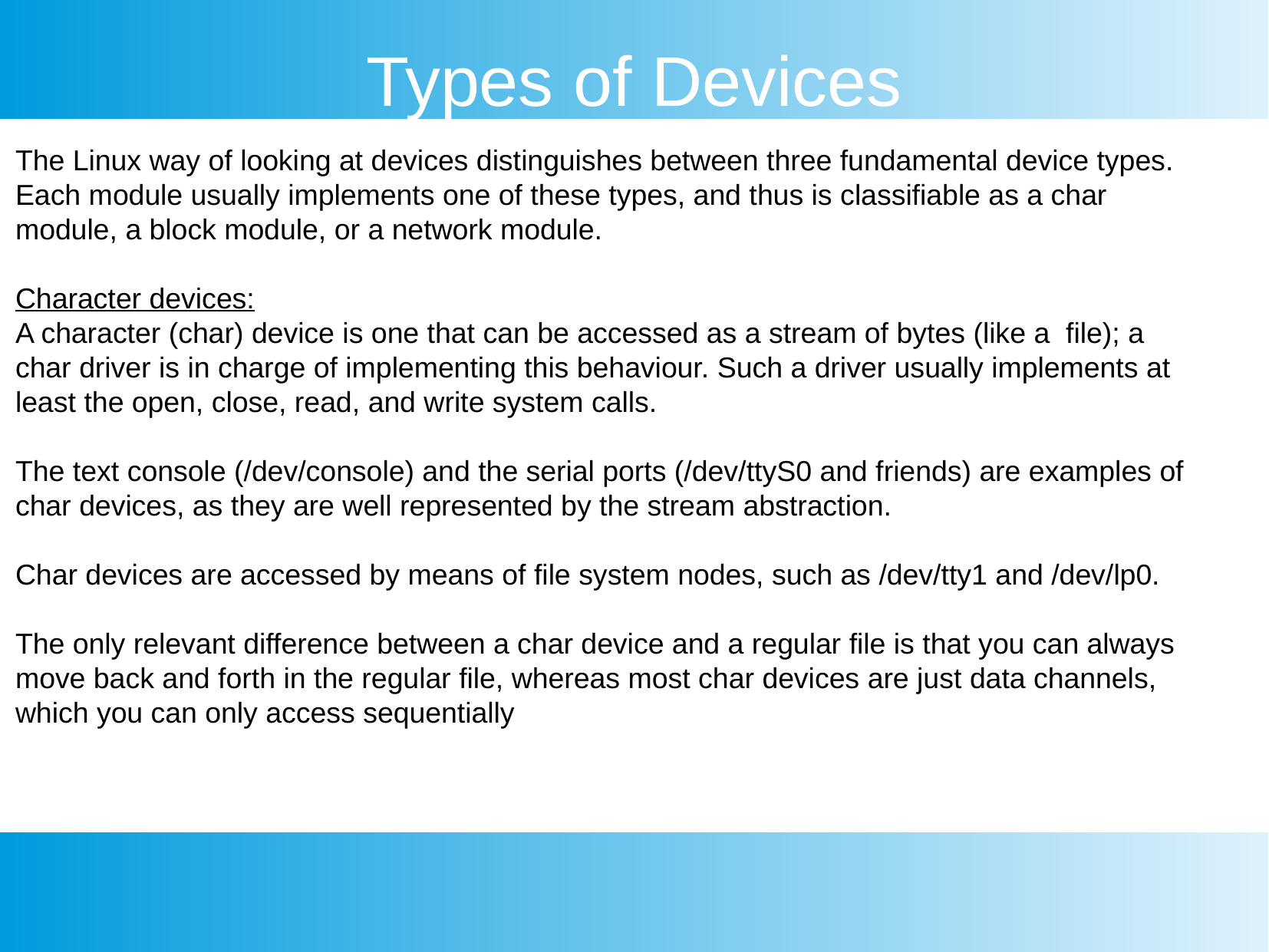

Types of Devices
The Linux way of looking at devices distinguishes between three fundamental device types. Each module usually implements one of these types, and thus is classifiable as a char module, a block module, or a network module.

Character devices:
A character (char) device is one that can be accessed as a stream of bytes (like a  file); a char driver is in charge of implementing this behaviour. Such a driver usually implements at least the open, close, read, and write system calls.

The text console (/dev/console) and the serial ports (/dev/ttyS0 and friends) are examples of char devices, as they are well represented by the stream abstraction.

Char devices are accessed by means of file system nodes, such as /dev/tty1 and /dev/lp0.

The only relevant difference between a char device and a regular file is that you can always move back and forth in the regular file, whereas most char devices are just data channels, which you can only access sequentially